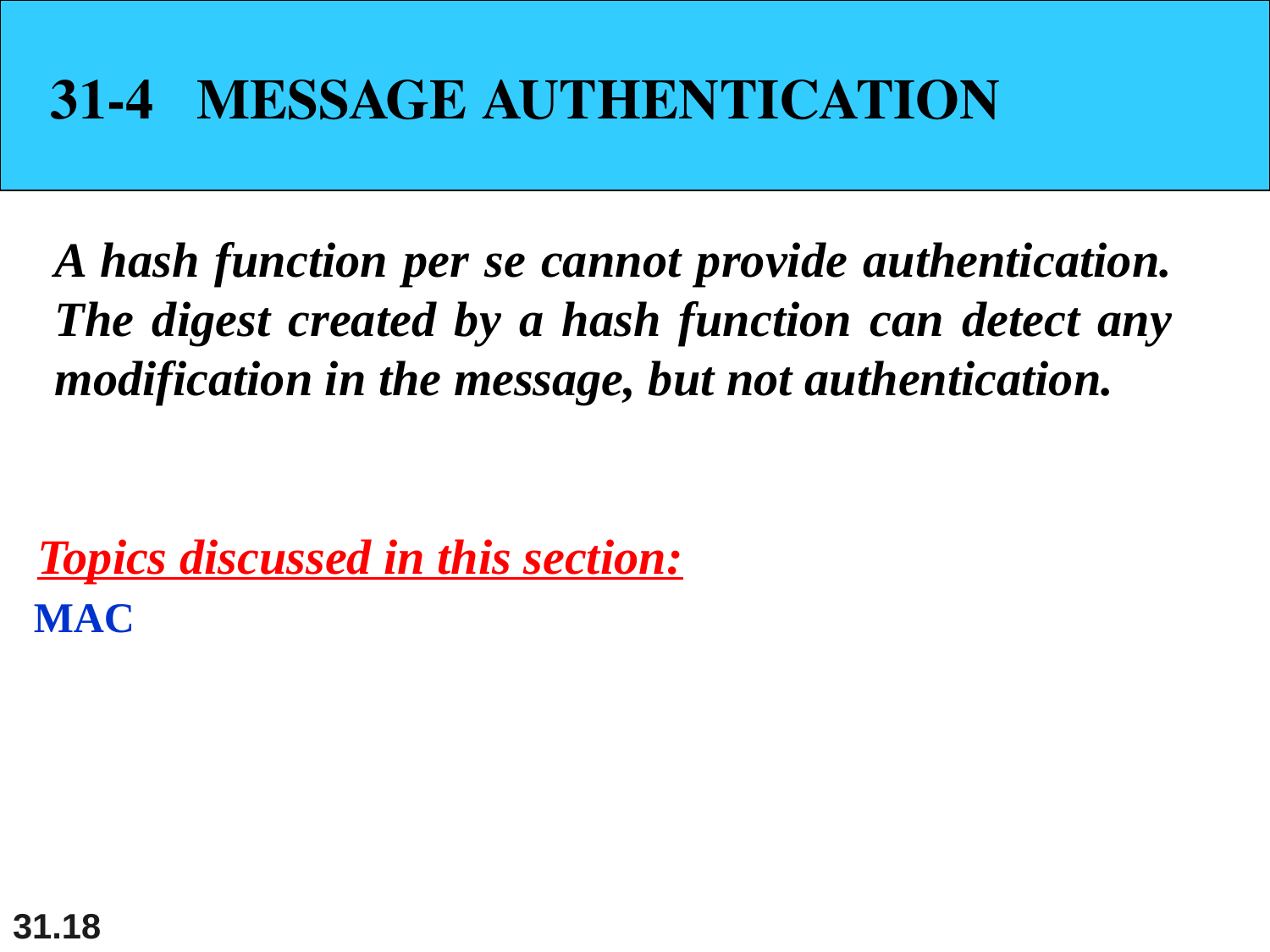

31-4   MESSAGE AUTHENTICATION
A hash function per se cannot provide authentication. The digest created by a hash function can detect any modification in the message, but not authentication.
Topics discussed in this section:
MAC
31.18